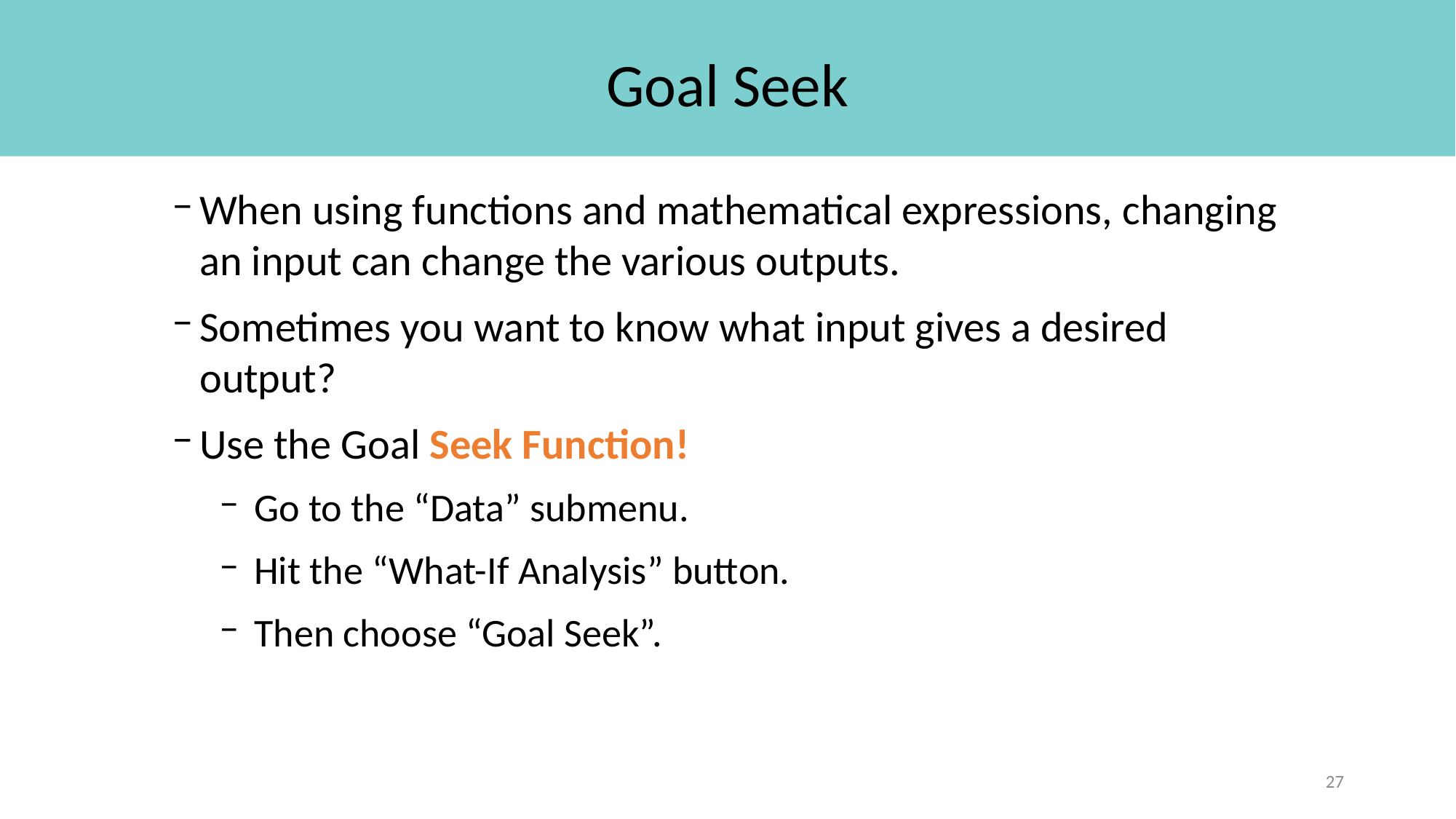

# Goal Seek
When using functions and mathematical expressions, changing an input can change the various outputs.
Sometimes you want to know what input gives a desired output?
Use the Goal Seek Function!
Go to the “Data” submenu.
Hit the “What-If Analysis” button.
Then choose “Goal Seek”.
27